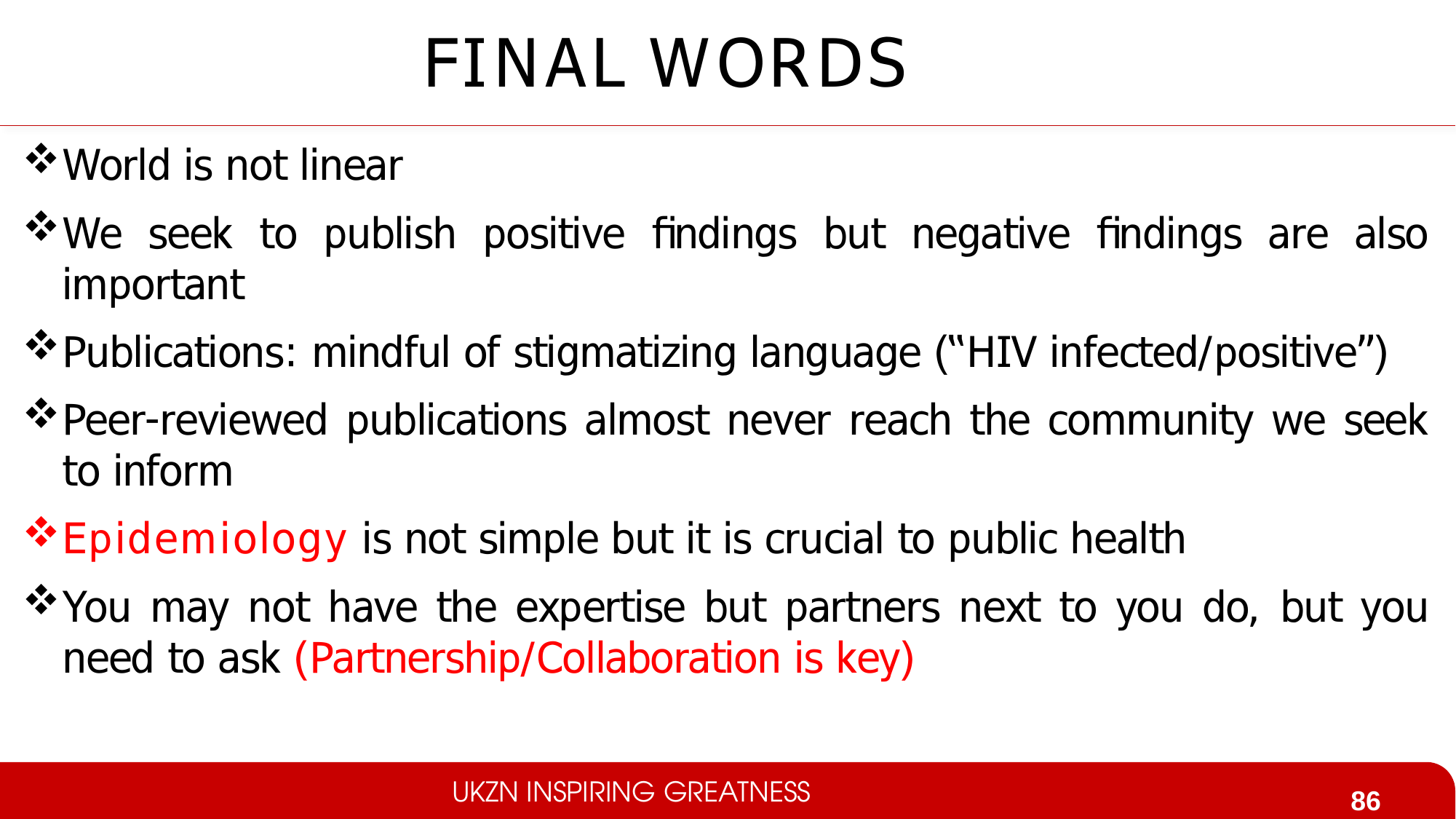

# FINAL WORDS
World is not linear

We seek to publish positive findings but negative findings are also important

Publications: mindful of stigmatizing language (“HIV infected/positive”)

Peer-reviewed publications almost never reach the community we seek to inform

Epidemiology is not simple but it is crucial to public health

You may not have the expertise but partners next to you do, but you need to ask (Partnership/Collaboration is key)
86